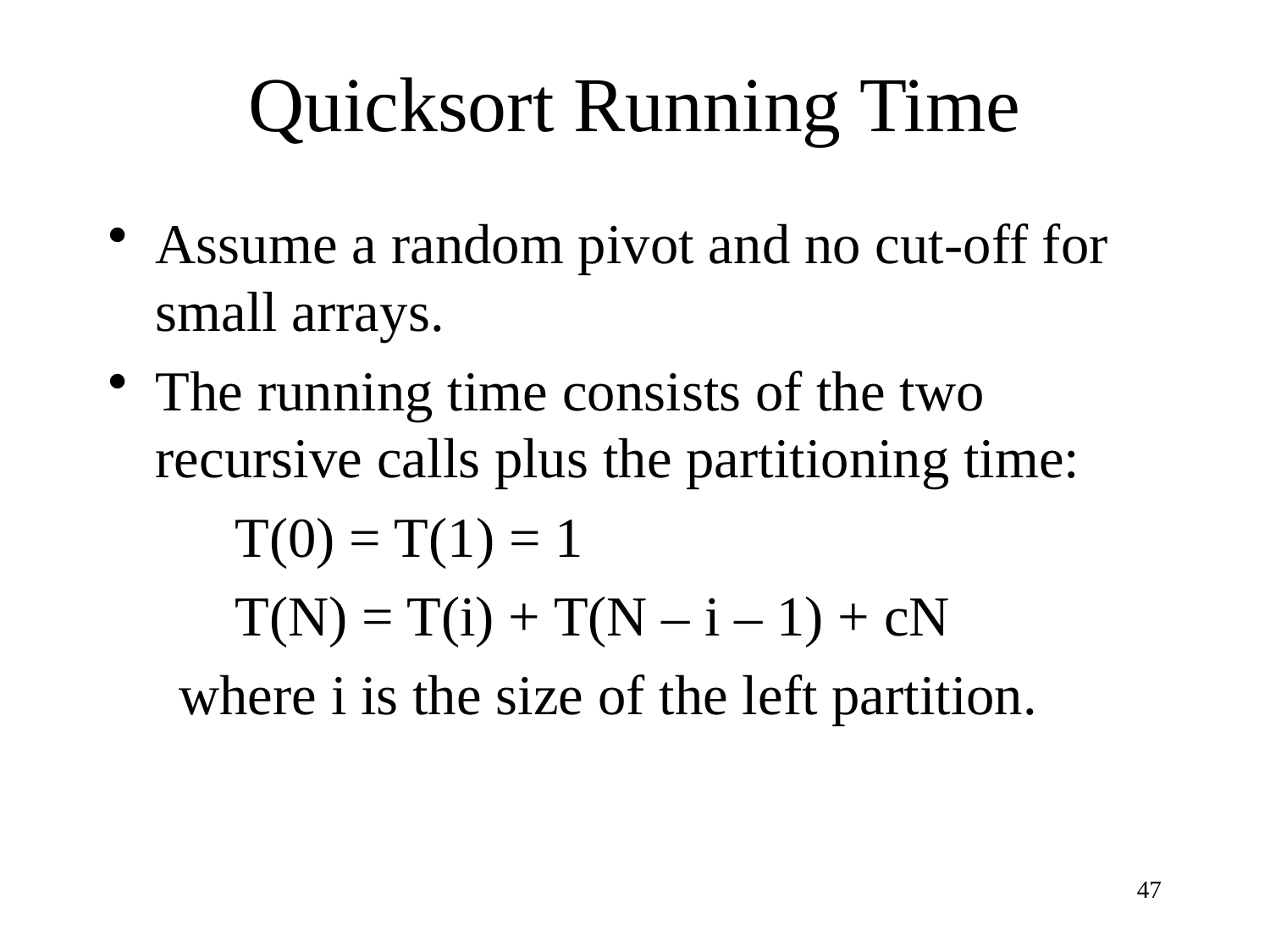

# Quicksort Running Time
Assume a random pivot and no cut-off for small arrays.
The running time consists of the two recursive calls plus the partitioning time:
	T(0) = T(1) = 1
	T(N) = T(i) + T(N – i – 1) + cN
     where i is the size of the left partition.

47